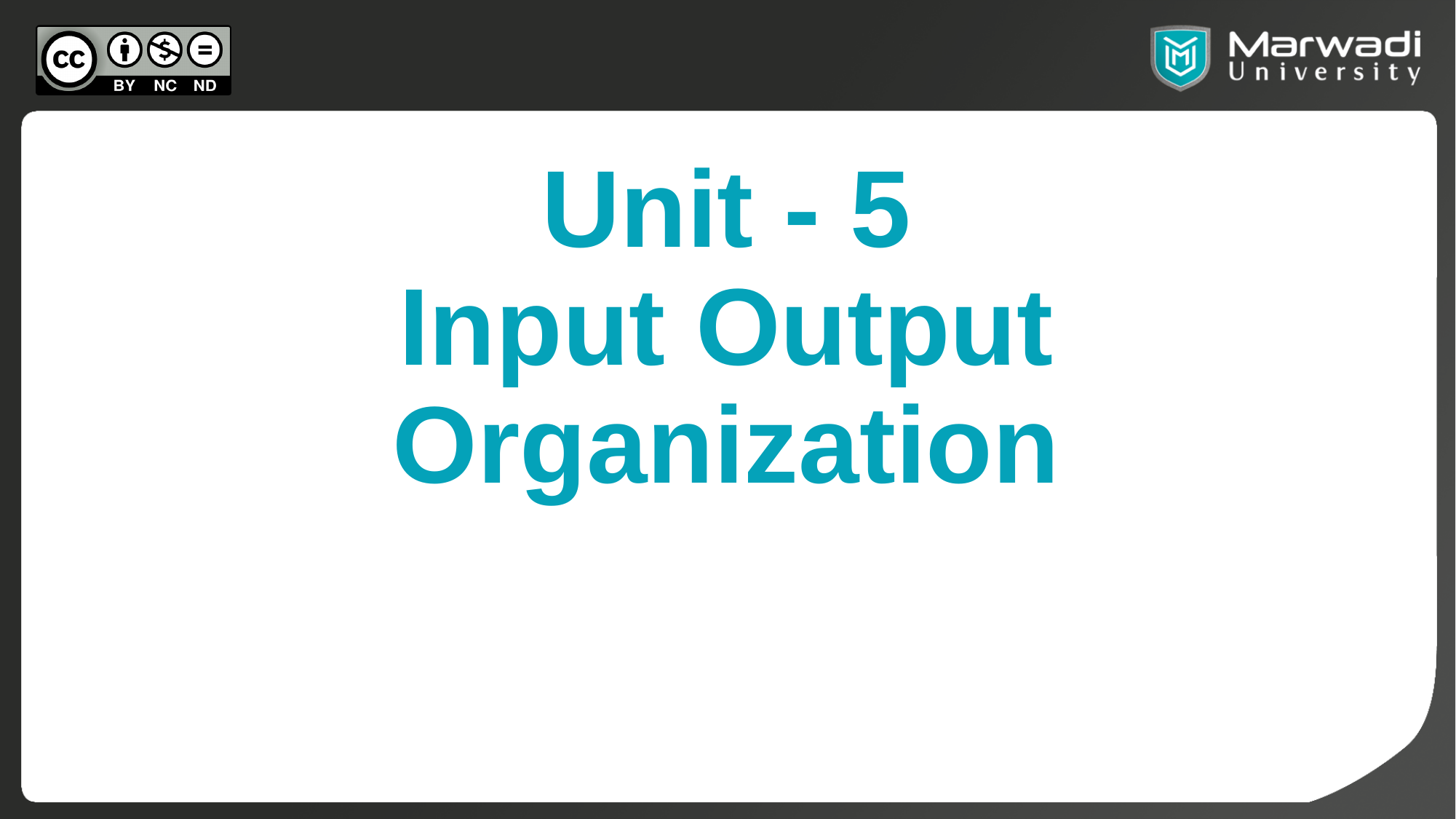

# Unit - 5 Input Output Organization